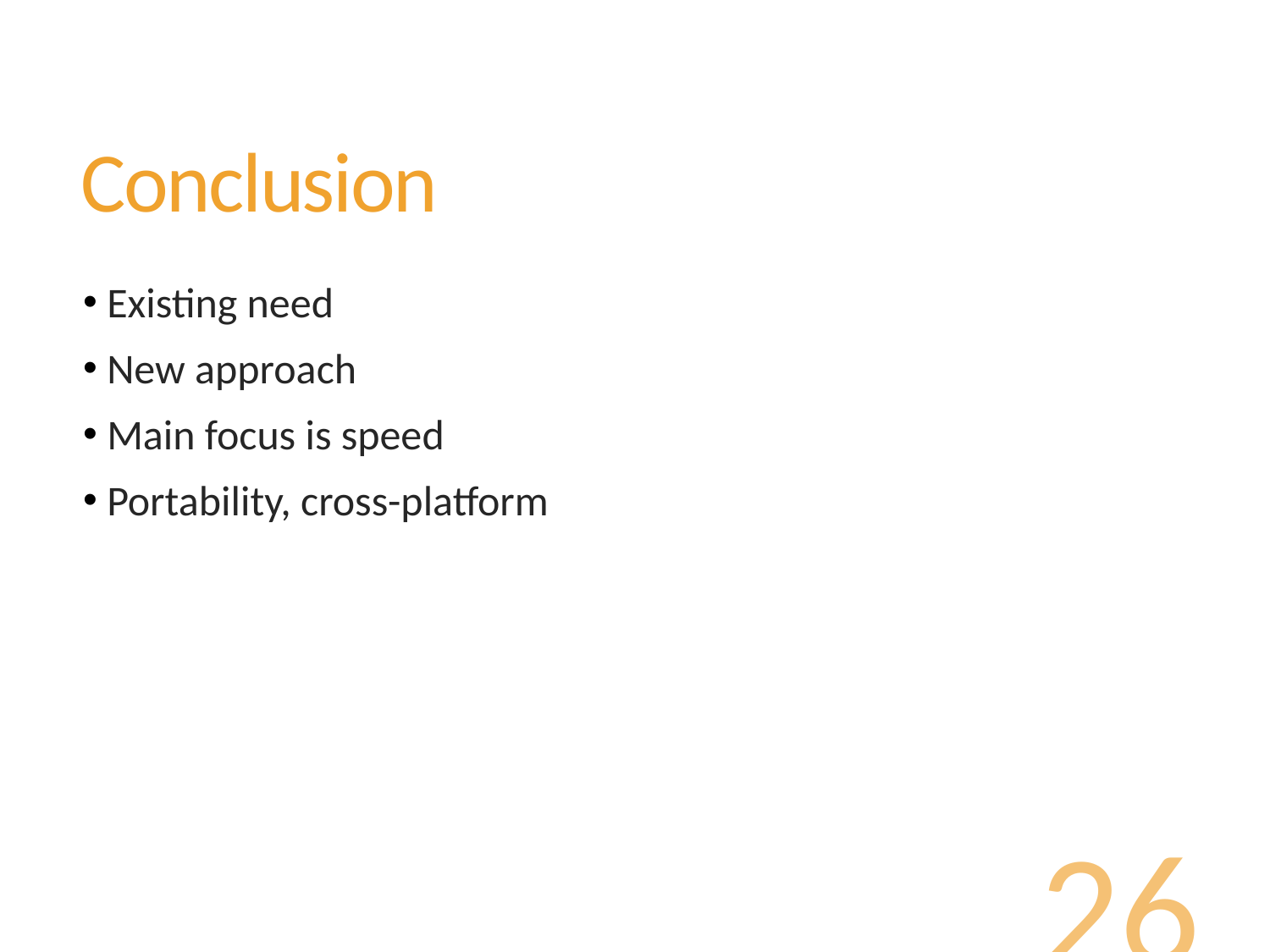

# Conclusion

 Existing need
 New approach
 Main focus is speed
 Portability, cross-platform
26